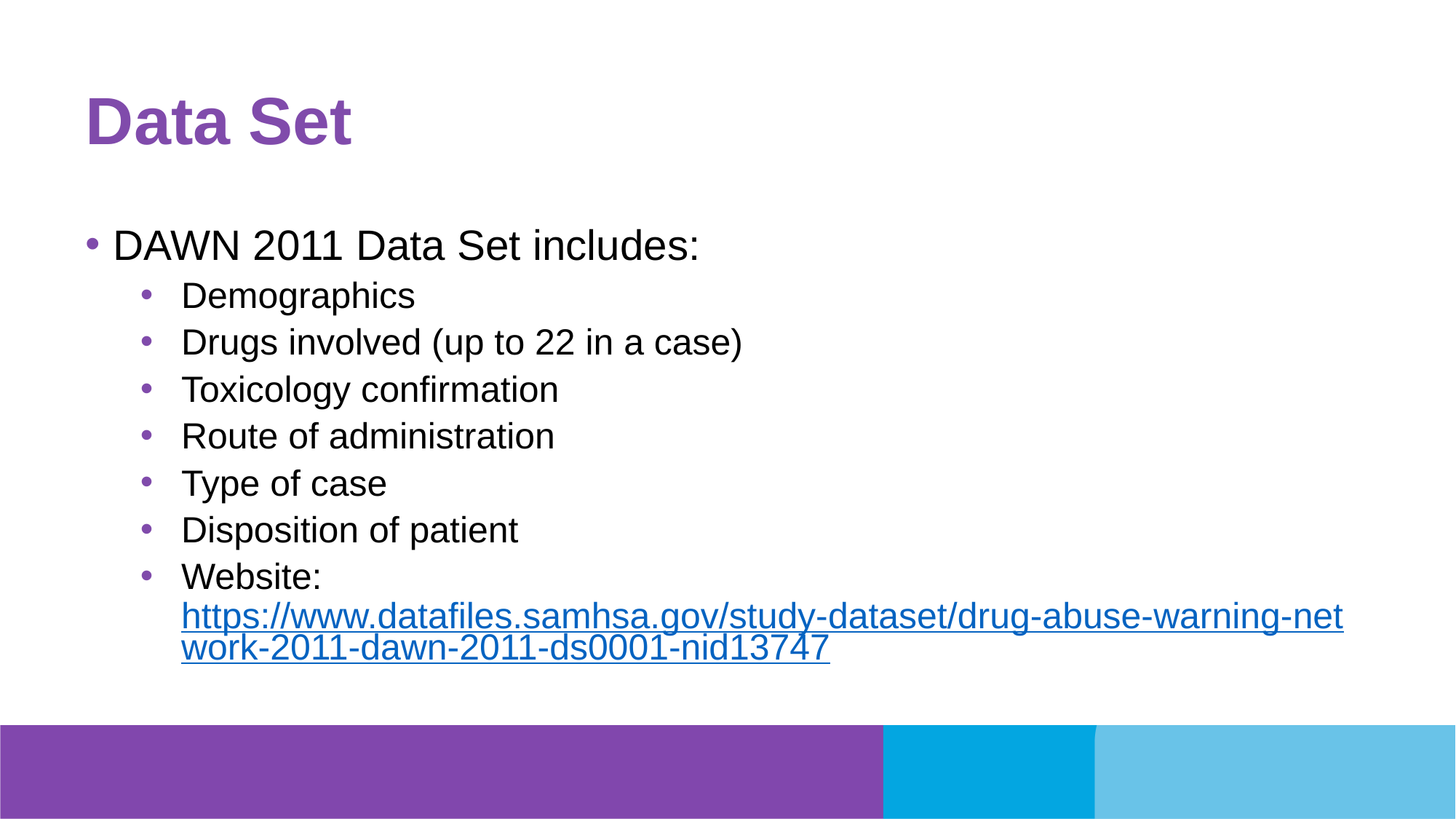

# Data Set
DAWN 2011 Data Set includes:
Demographics
Drugs involved (up to 22 in a case)
Toxicology confirmation
Route of administration
Type of case
Disposition of patient
Website: https://www.datafiles.samhsa.gov/study-dataset/drug-abuse-warning-network-2011-dawn-2011-ds0001-nid13747